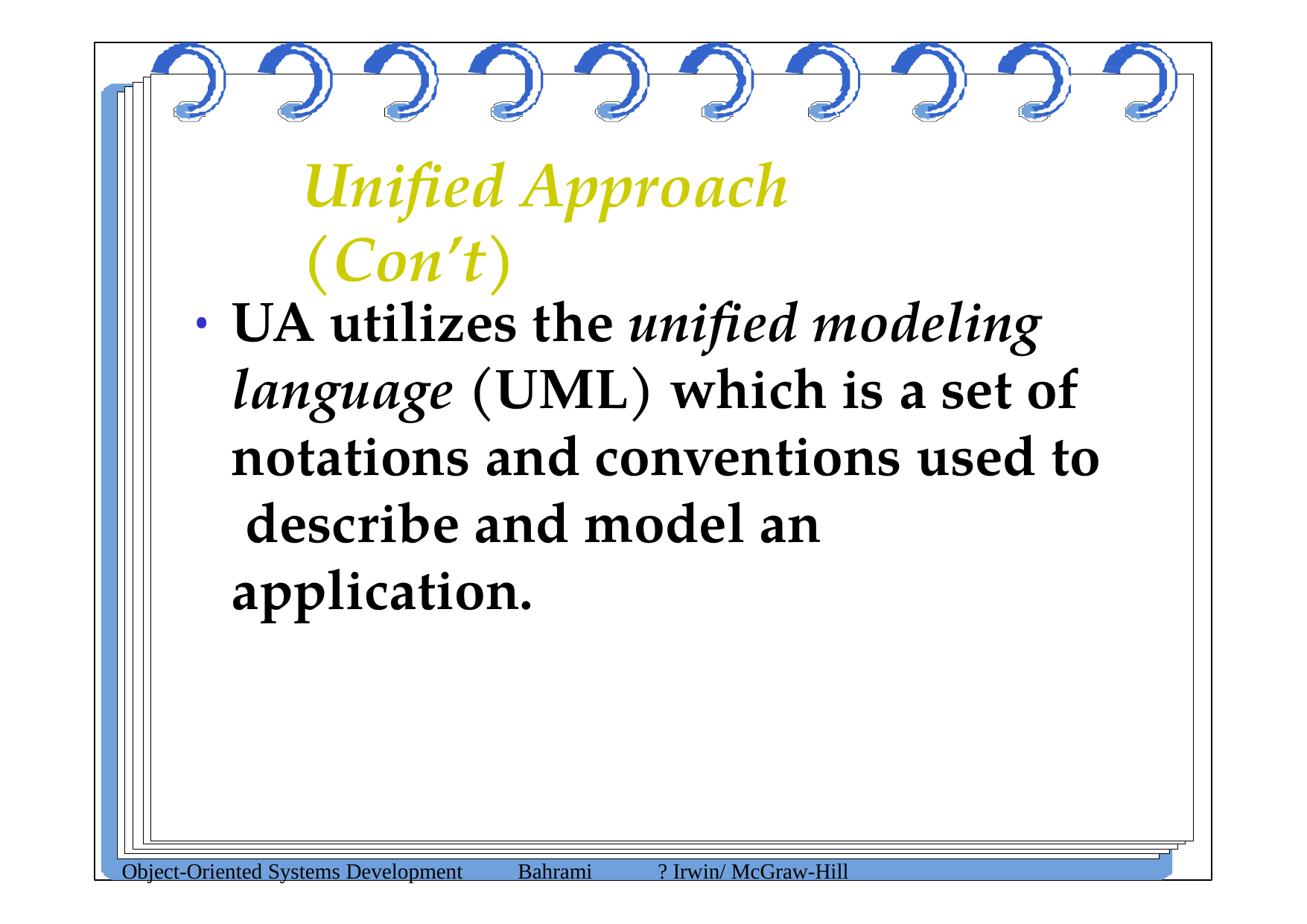

# Unified Approach (Con’t)
UA utilizes the unified modeling  language (UML) which is a set of  notations and conventions used to  describe and model an  application.
Object-Oriented Systems Development
Bahrami
? Irwin/ McGraw-Hill